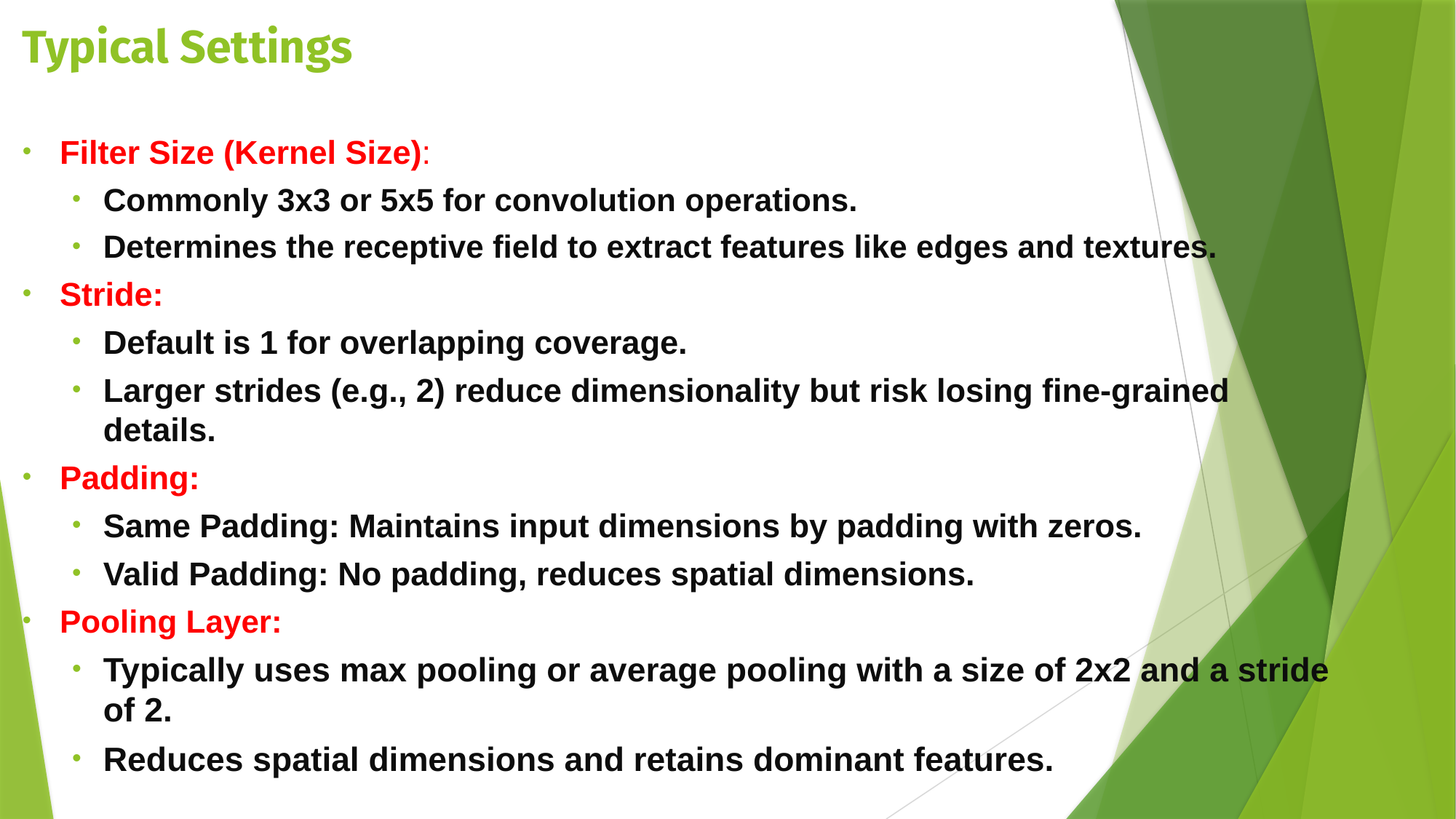

# Typical Settings
Filter Size (Kernel Size):
Commonly 3x3 or 5x5 for convolution operations.
Determines the receptive field to extract features like edges and textures.
Stride:
Default is 1 for overlapping coverage.
Larger strides (e.g., 2) reduce dimensionality but risk losing fine-grained details.
Padding:
Same Padding: Maintains input dimensions by padding with zeros.
Valid Padding: No padding, reduces spatial dimensions.
Pooling Layer:
Typically uses max pooling or average pooling with a size of 2x2 and a stride of 2.
Reduces spatial dimensions and retains dominant features.